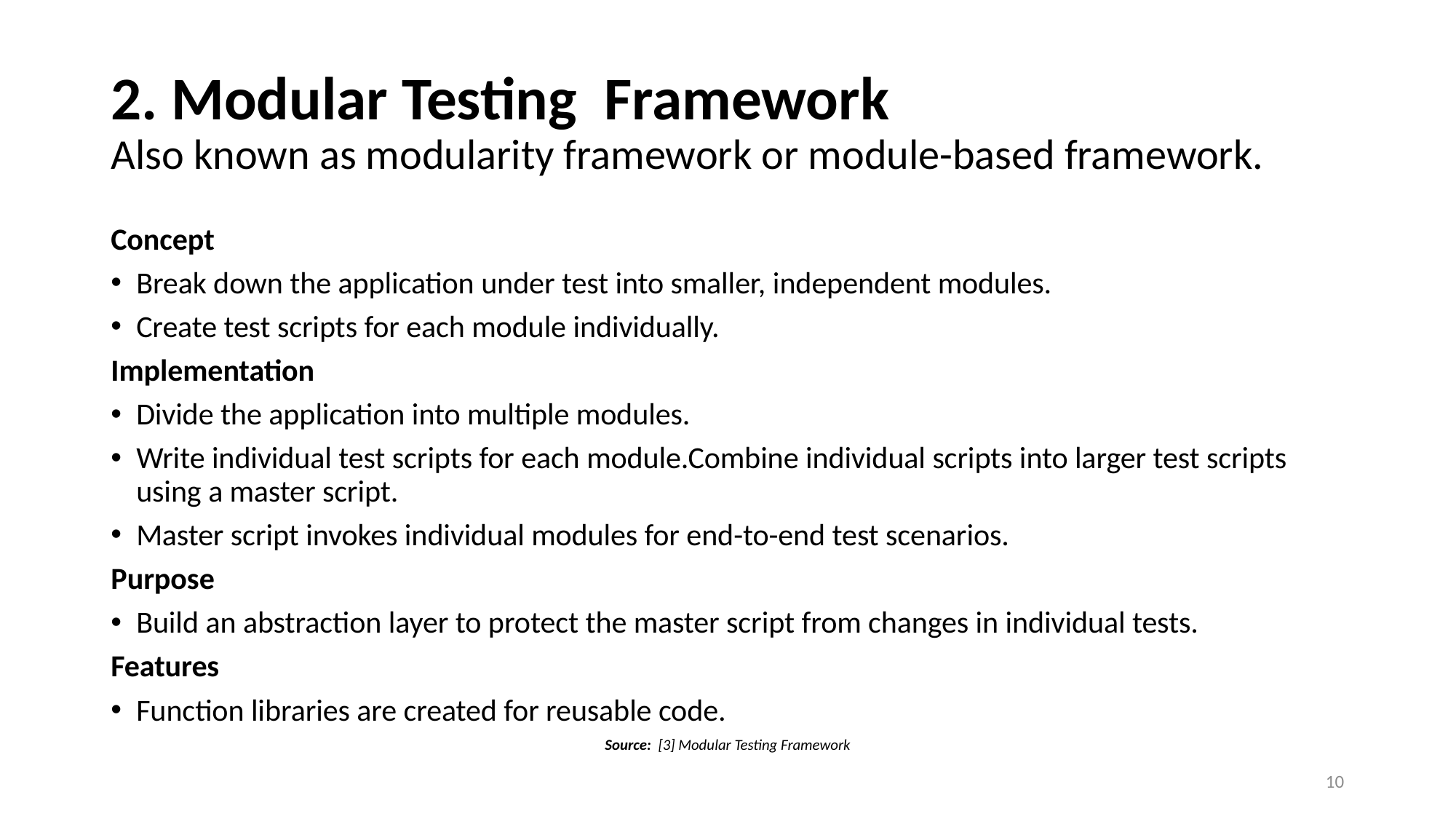

# 2. Modular Testing  Framework Also known as modularity framework or module-based framework.
Concept
Break down the application under test into smaller, independent modules.
Create test scripts for each module individually.
Implementation
Divide the application into multiple modules.
Write individual test scripts for each module.Combine individual scripts into larger test scripts using a master script.
Master script invokes individual modules for end-to-end test scenarios.
Purpose
Build an abstraction layer to protect the master script from changes in individual tests.
Features
Function libraries are created for reusable code.
Source:  [3] Modular Testing Framework
10